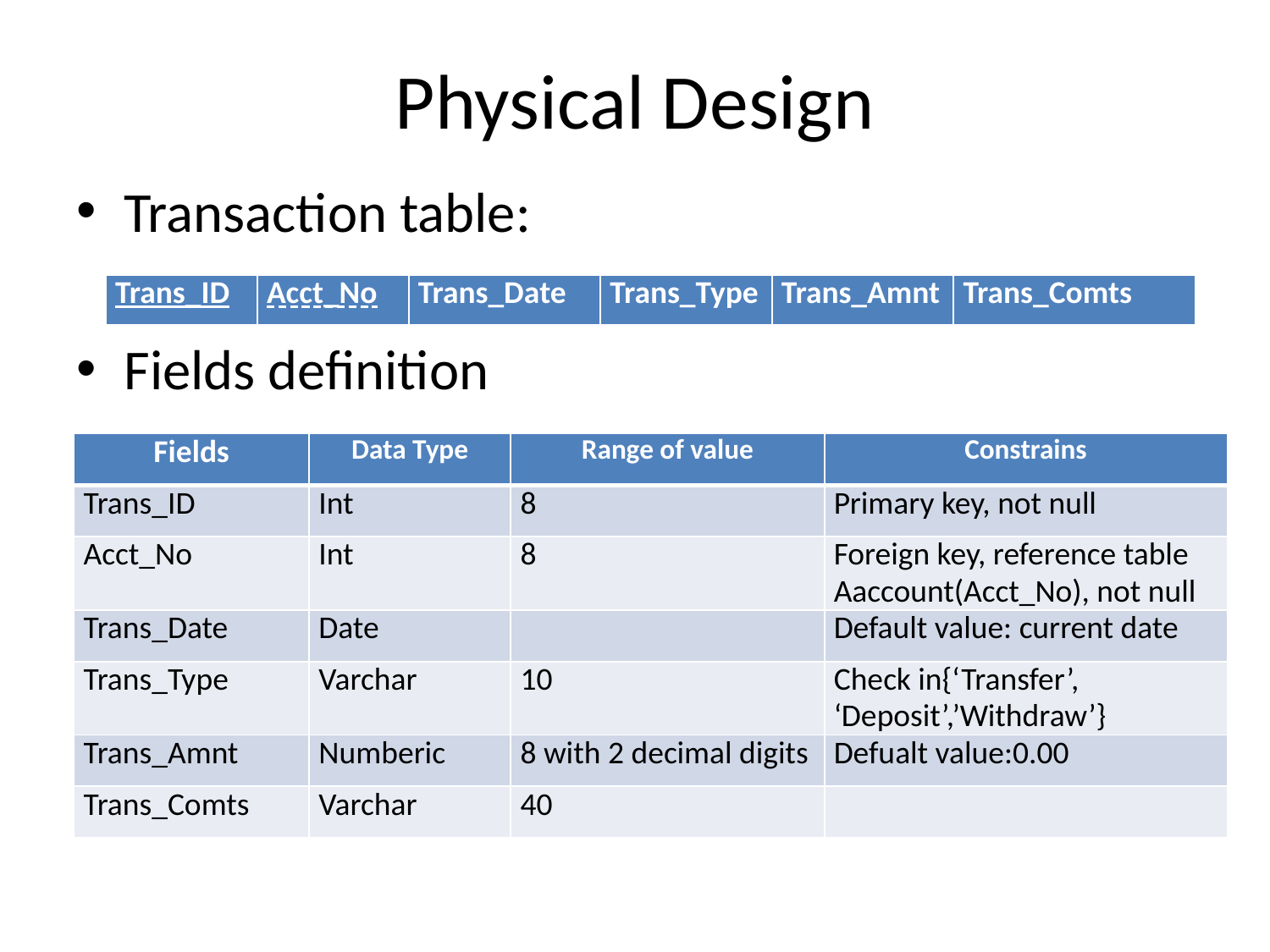

# Physical Design
Transaction table:

Fields definition

| Trans\_ID | Acct\_No | Trans\_Date | Trans\_Type | Trans\_Amnt | Trans\_Comts |
| --- | --- | --- | --- | --- | --- |
| Fields | Data Type | Range of value | Constrains |
| --- | --- | --- | --- |
| Trans\_ID | Int | 8 | Primary key, not null |
| Acct\_No | Int | 8 | Foreign key, reference table Aaccount(Acct\_No), not null |
| Trans\_Date | Date |  | Default value: current date |
| Trans\_Type | Varchar | 10 | Check in{‘Transfer’, ‘Deposit’,’Withdraw’} |
| Trans\_Amnt | Numberic | 8 with 2 decimal digits | Defualt value:0.00 |
| Trans\_Comts | Varchar | 40 |  |